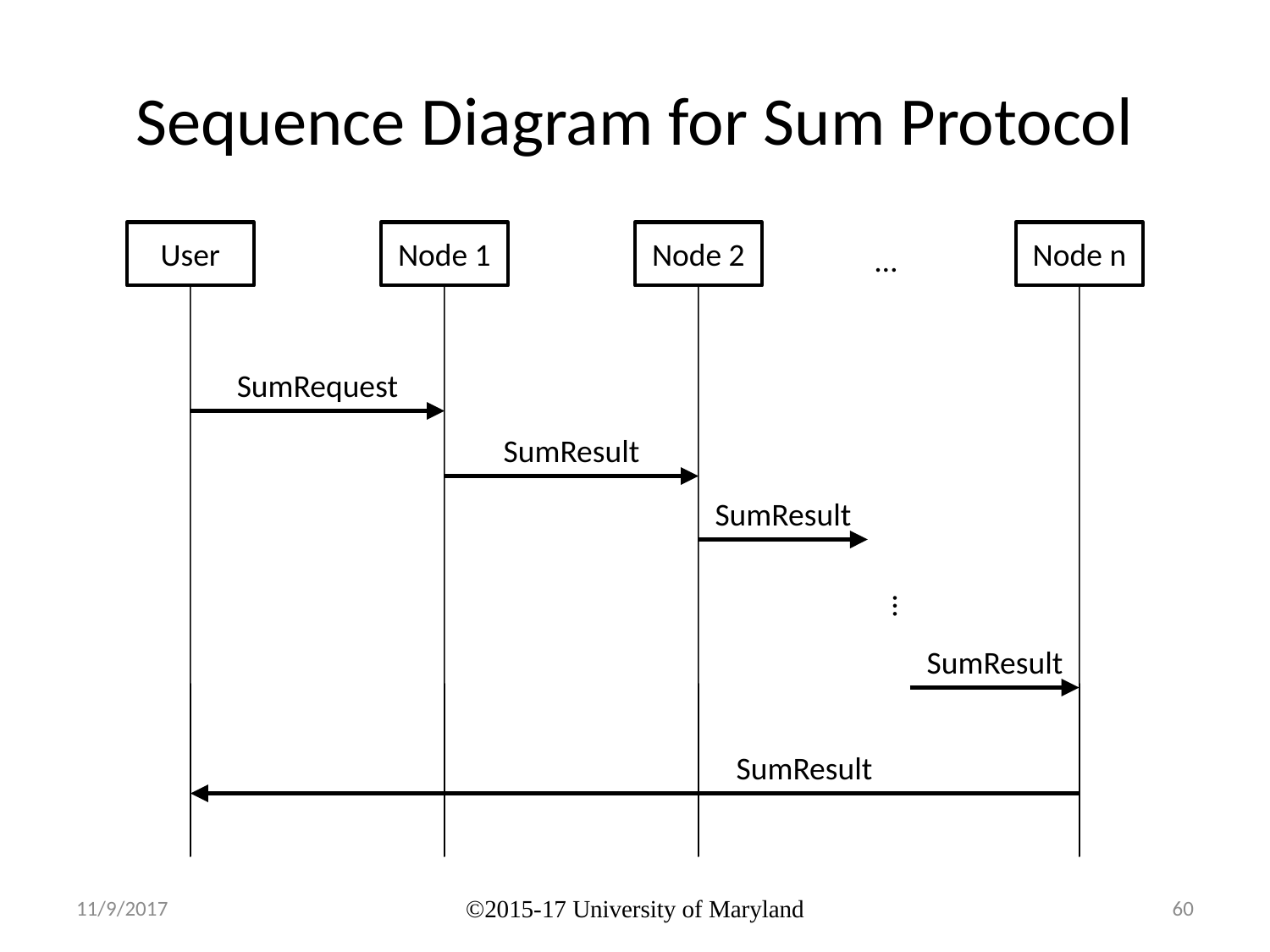

# Sequence Diagram for Sum Protocol
User
Node 1
Node 2
Node n
…
SumRequest
SumResult
SumResult
…
SumResult
SumResult
11/9/2017
©2015-17 University of Maryland
60